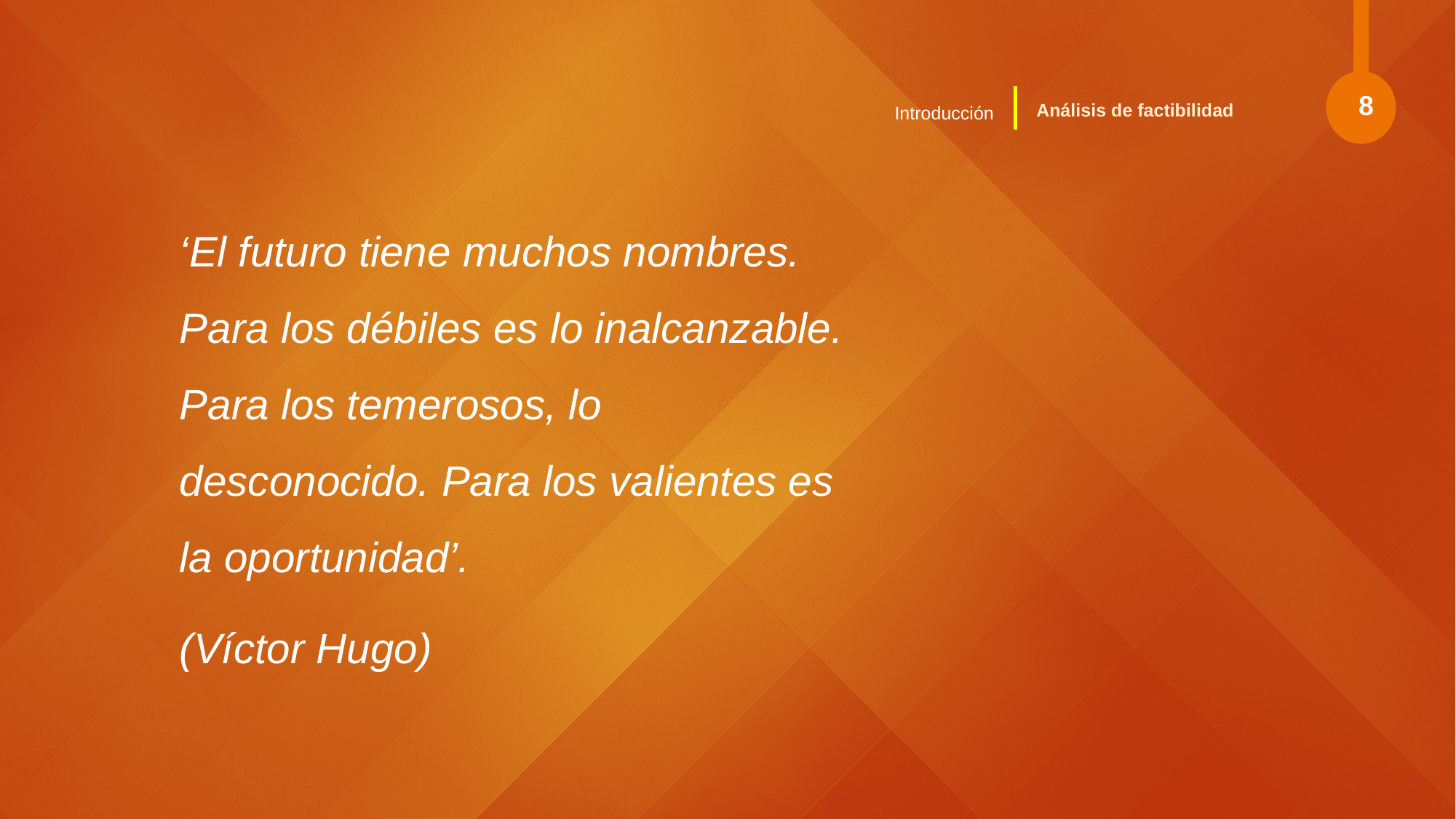

Introducción
8
Análisis de factibilidad
‘El futuro tiene muchos nombres. Para los débiles es lo inalcanzable. Para los temerosos, lo desconocido. Para los valientes es la oportunidad’.
(Víctor Hugo)